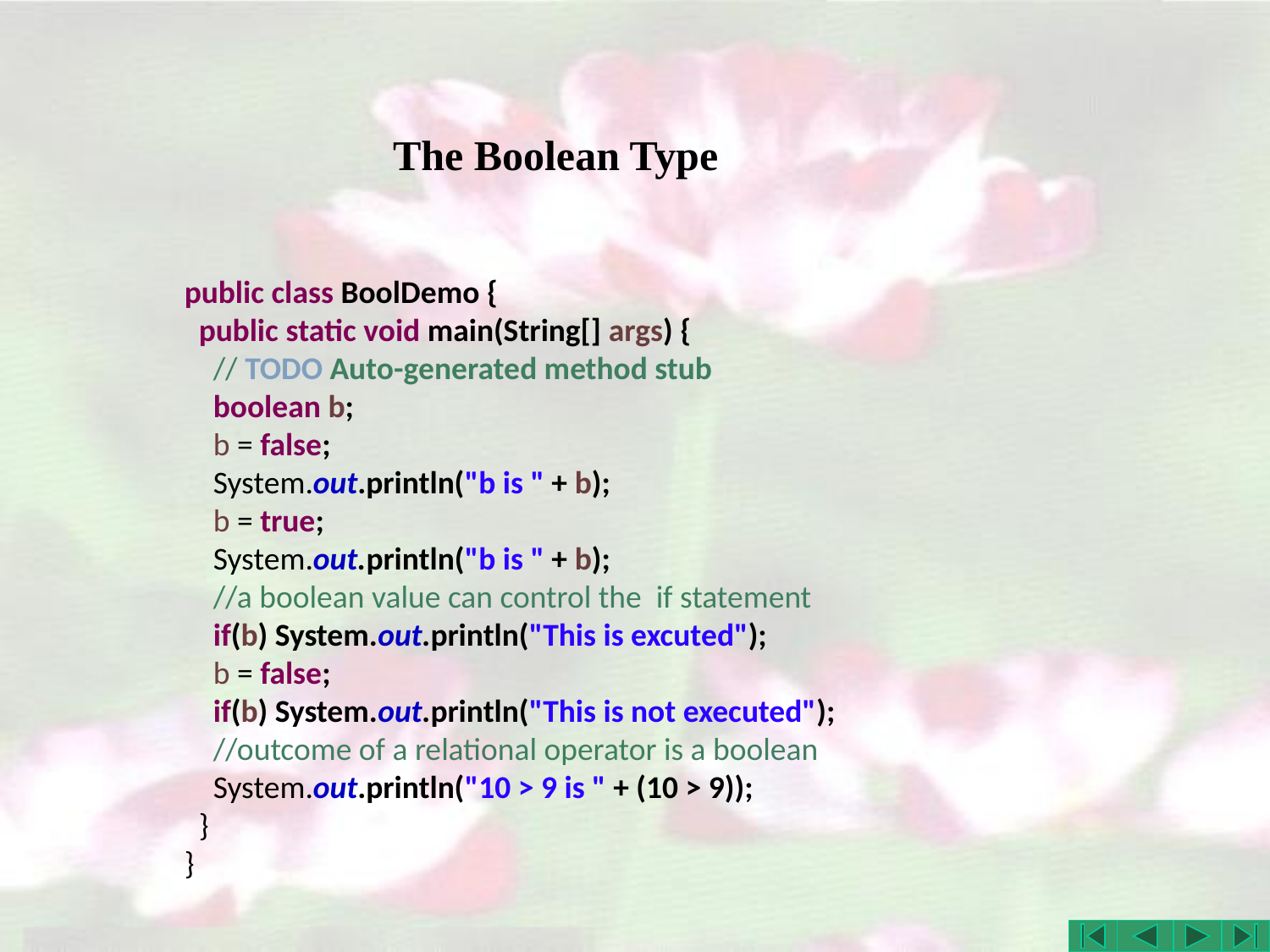

# The Boolean Type
public class BoolDemo {
  public static void main(String[] args) {
    // TODO Auto-generated method stub
    boolean b;
    b = false;
    System.out.println("b is " + b);
    b = true;
    System.out.println("b is " + b);
    //a boolean value can control the  if statement
    if(b) System.out.println("This is excuted");
    b = false;
    if(b) System.out.println("This is not executed");
    //outcome of a relational operator is a boolean
    System.out.println("10 > 9 is " + (10 > 9));
  }
}